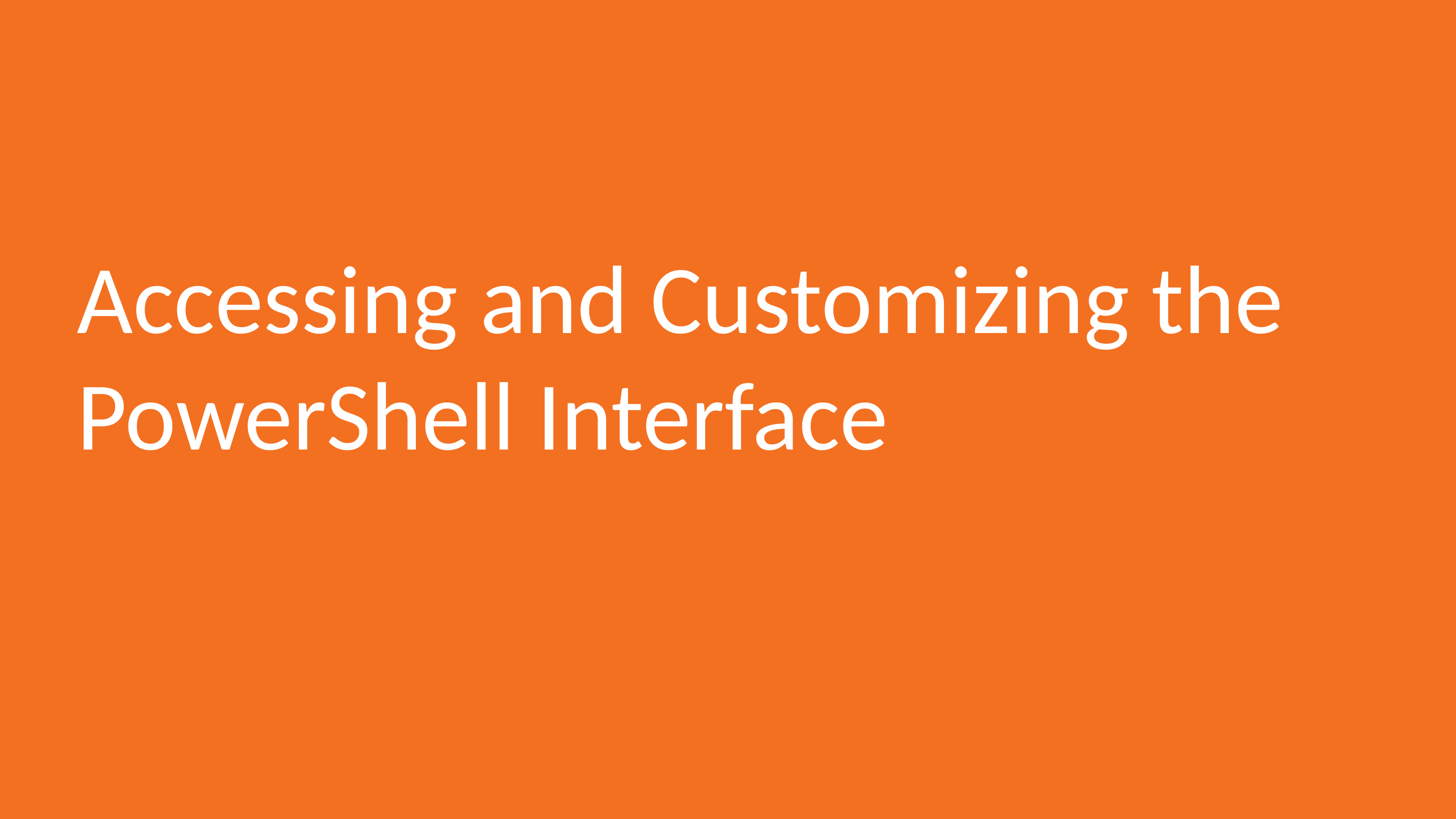

# Accessing and Customizing the PowerShell Interface